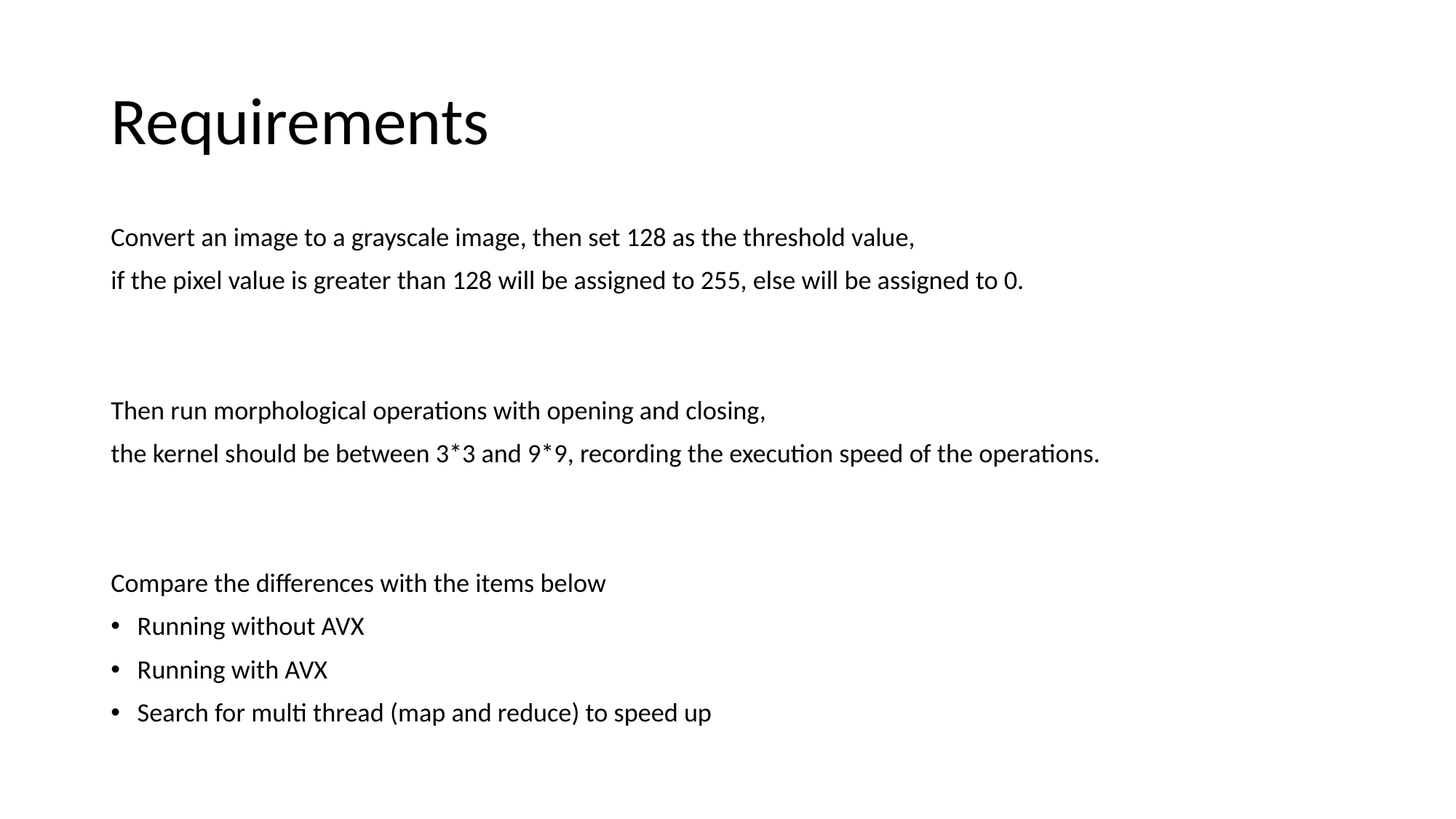

# Requirements
Convert an image to a grayscale image, then set 128 as the threshold value,
if the pixel value is greater than 128 will be assigned to 255, else will be assigned to 0.

Then run morphological operations with opening and closing,
the kernel should be between 3*3 and 9*9, recording the execution speed of the operations.

Compare the differences with the items below
Running without AVX
Running with AVX
Search for multi thread (map and reduce) to speed up